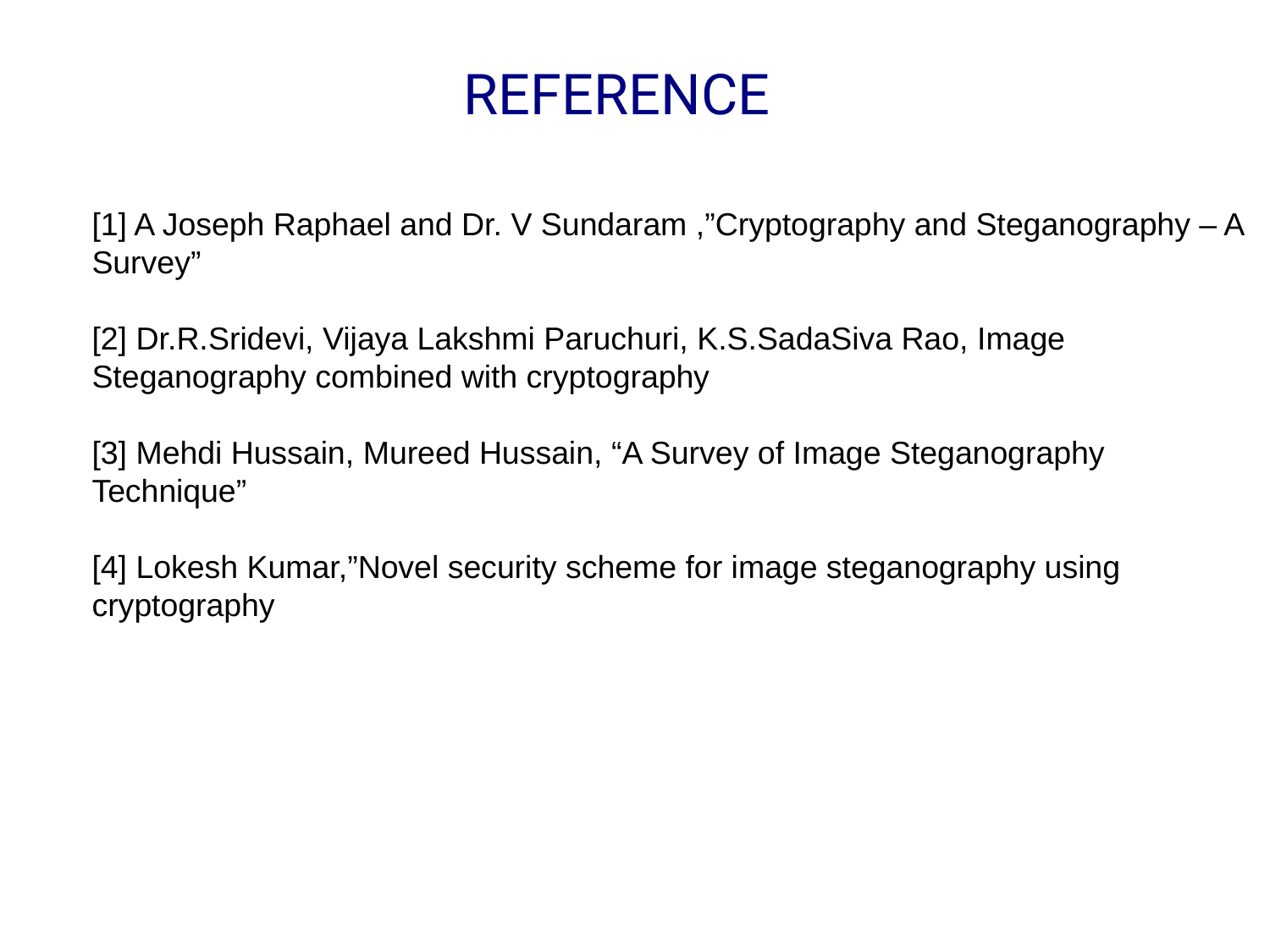

REFERENCE
[1] A Joseph Raphael and Dr. V Sundaram ,”Cryptography and Steganography – A Survey”

[2] Dr.R.Sridevi, Vijaya Lakshmi Paruchuri, K.S.SadaSiva Rao, Image Steganography combined with cryptography

[3] Mehdi Hussain, Mureed Hussain, “A Survey of Image Steganography Technique”

[4] Lokesh Kumar,”Novel security scheme for image steganography using cryptography